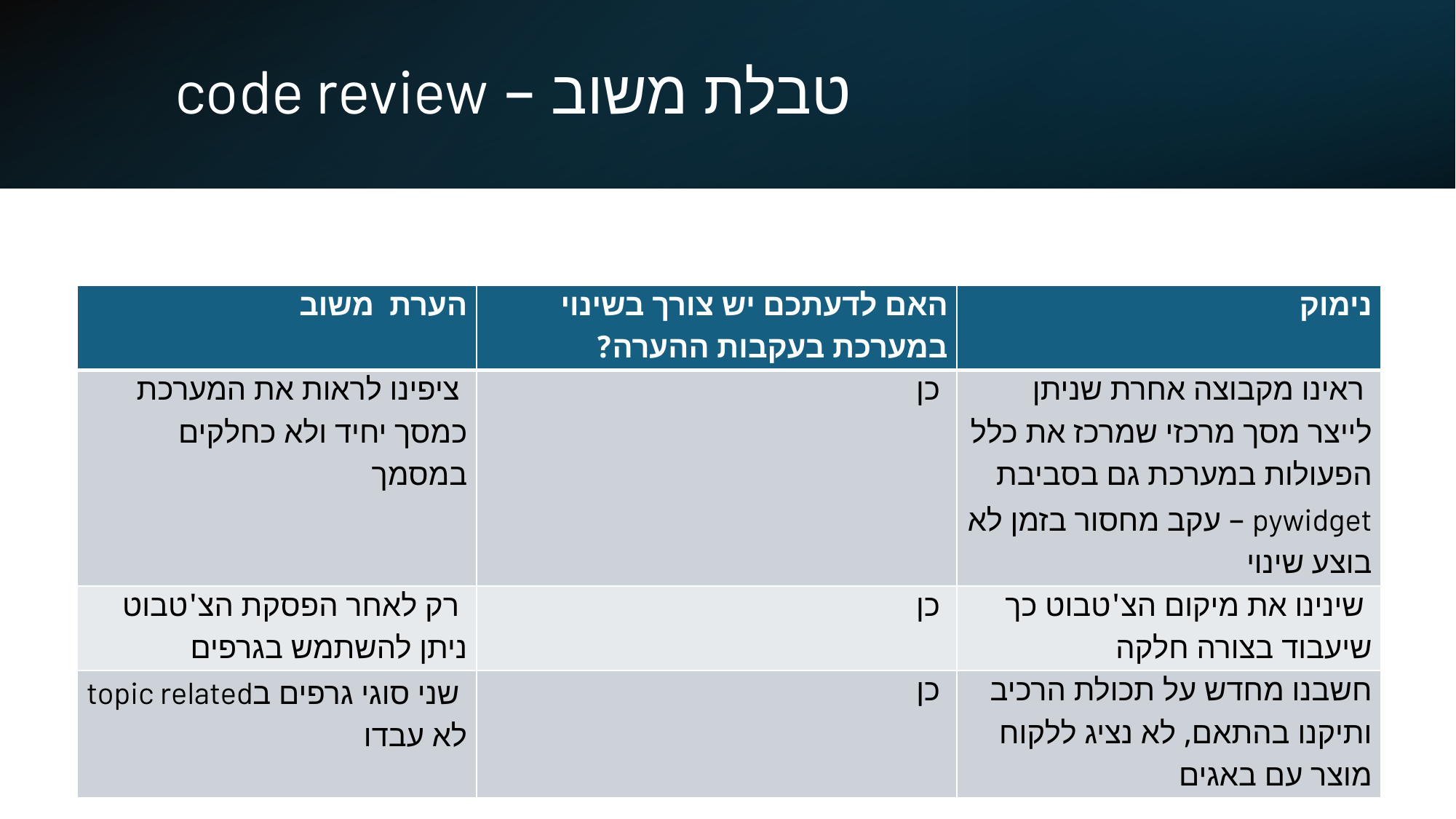

# טבלת משוב – code review
| הערת משוב | האם לדעתכם יש צורך בשינוי במערכת בעקבות ההערה? | נימוק |
| --- | --- | --- |
| ציפינו לראות את המערכת כמסך יחיד ולא כחלקים במסמך | כן | ראינו מקבוצה אחרת שניתן לייצר מסך מרכזי שמרכז את כלל הפעולות במערכת גם בסביבת pywidget – עקב מחסור בזמן לא בוצע שינוי |
| רק לאחר הפסקת הצ'טבוט ניתן להשתמש בגרפים | כן | שינינו את מיקום הצ'טבוט כך שיעבוד בצורה חלקה |
| שני סוגי גרפים בtopic related לא עבדו | כן | חשבנו מחדש על תכולת הרכיב ותיקנו בהתאם, לא נציג ללקוח מוצר עם באגים |